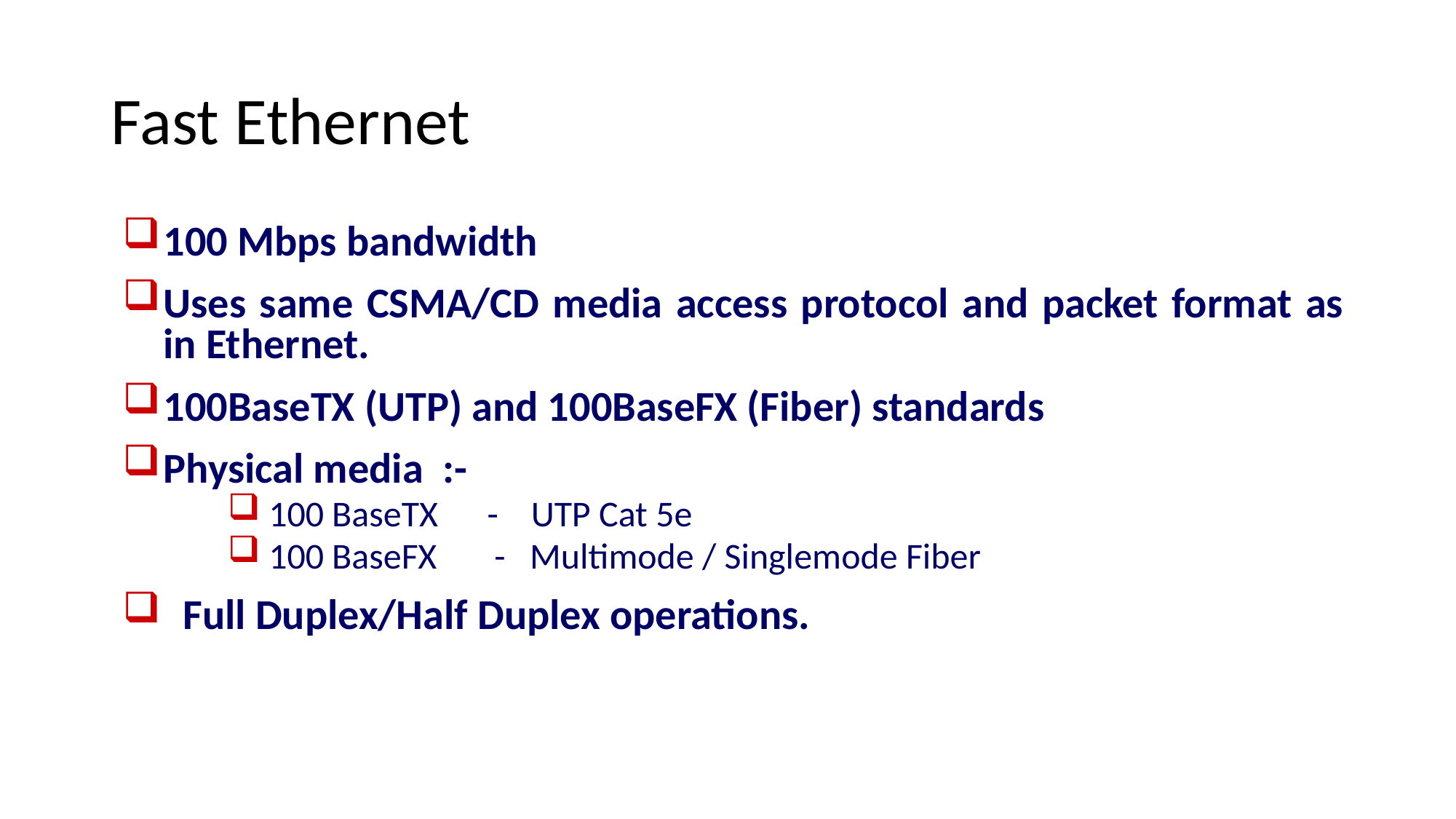

# Fast Ethernet
100 Mbps bandwidth
Uses same CSMA/CD media access protocol and packet format as in Ethernet.
100BaseTX (UTP) and 100BaseFX (Fiber) standards
Physical media  :-
100 BaseTX      -    UTP Cat 5e
100 BaseFX       -   Multimode / Singlemode Fiber
  Full Duplex/Half Duplex operations.